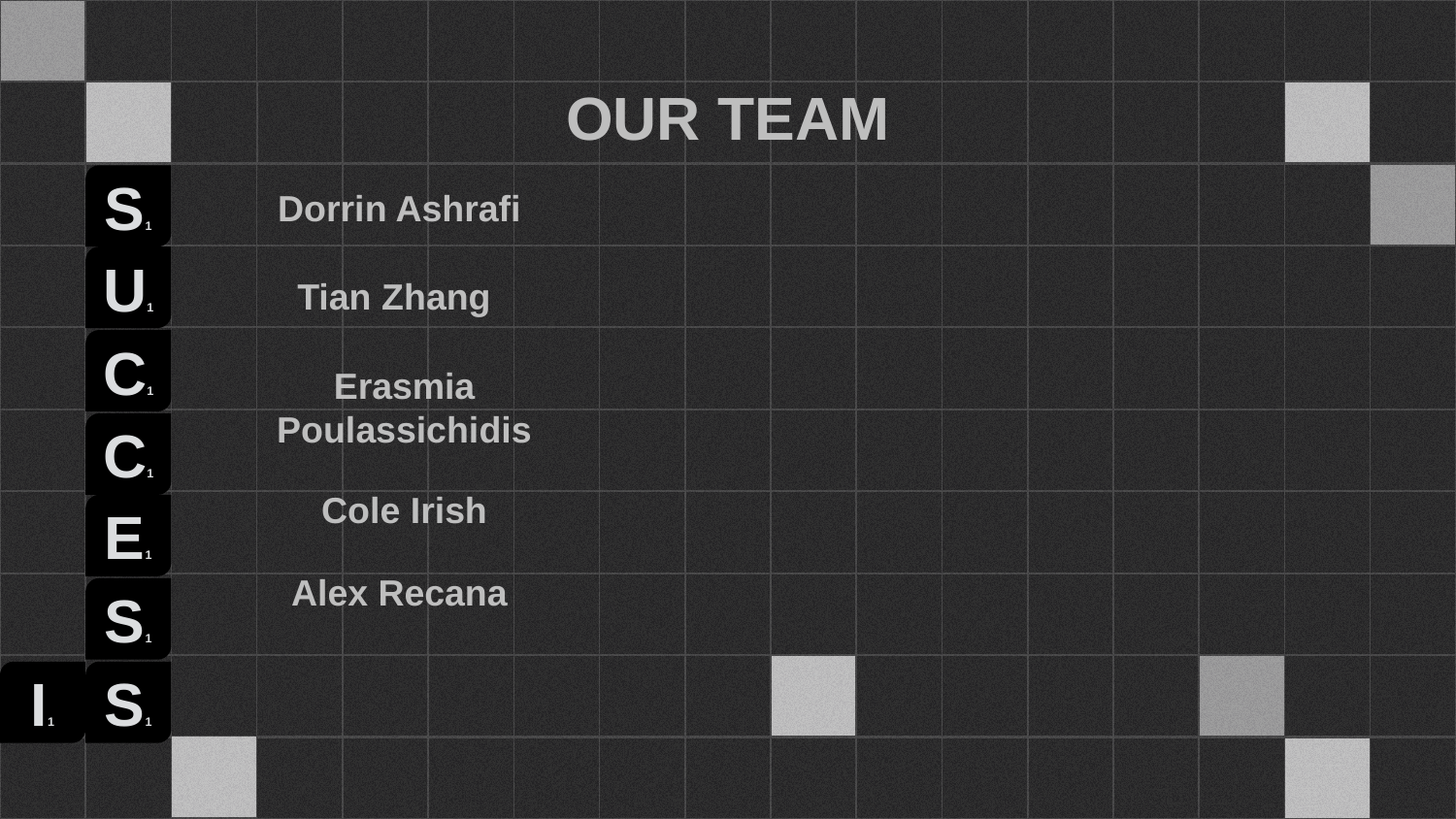

# OUR TEAM
S1
U1
C1
C1
I1
Dorrin Ashrafi
Tian Zhang
Erasmia Poulassichidis
Cole Irish
E1
S1
S1
Alex Recana